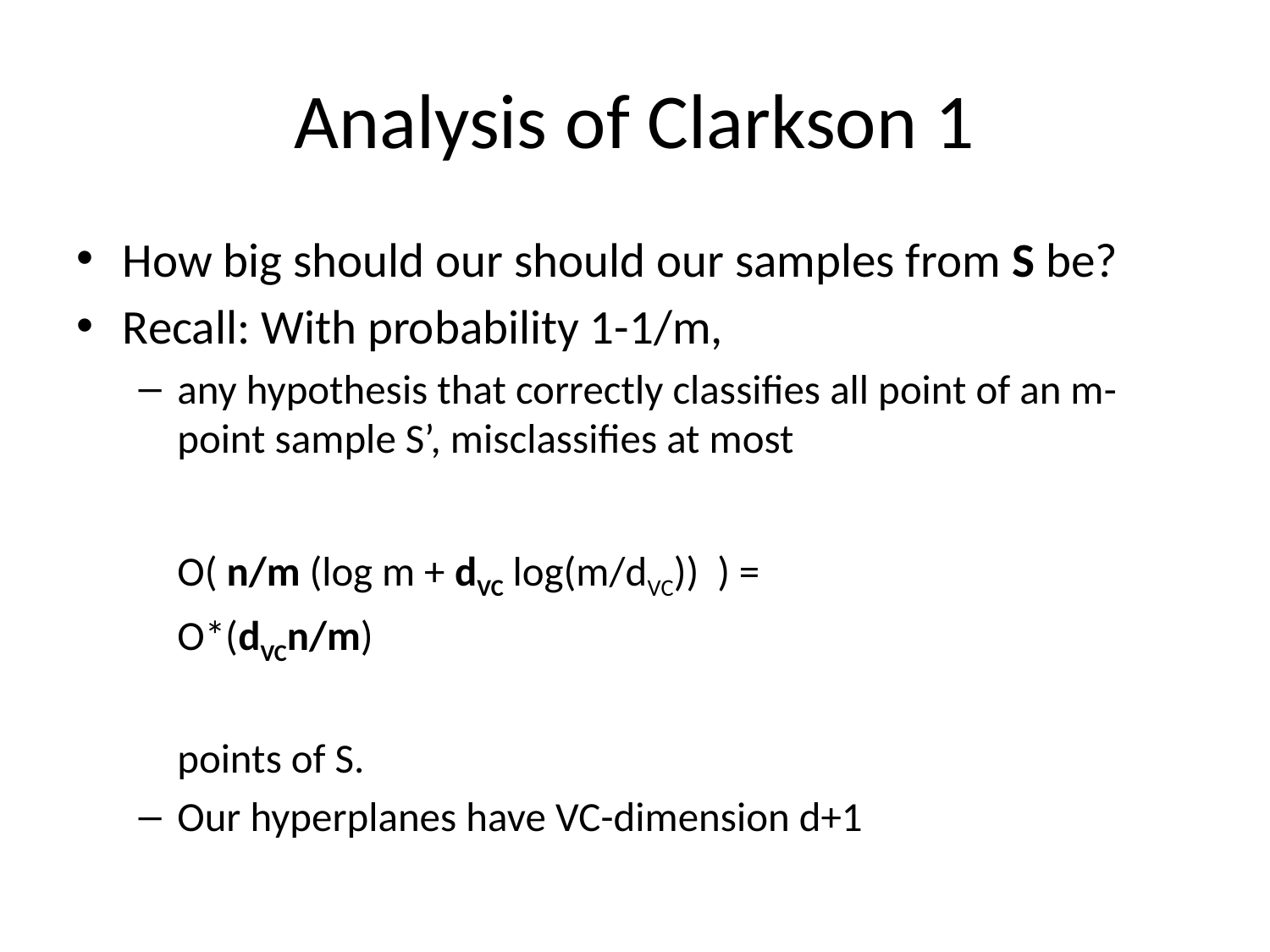

# Analysis of Clarkson 1
How big should our should our samples from S be?
Recall: With probability 1-1/m,
any hypothesis that correctly classifies all point of an m-point sample S’, misclassifies at most

			O( n/m (log m + dVC log(m/dVC))  ) =
			O*(dVCn/m)

	points of S.
Our hyperplanes have VC-dimension d+1